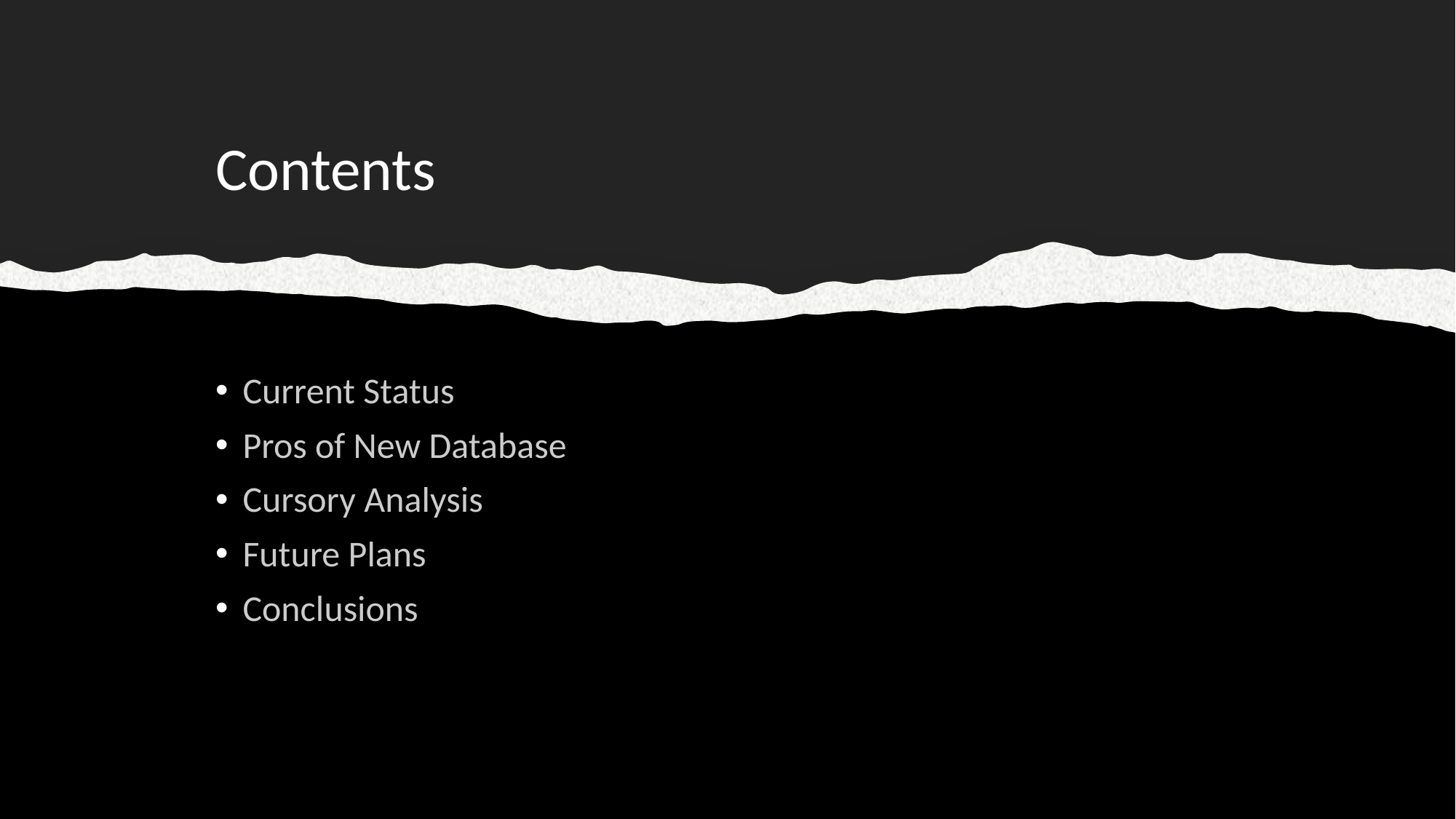

# Contents

Current Status
Pros of New Database
Cursory Analysis
Future Plans
Conclusions